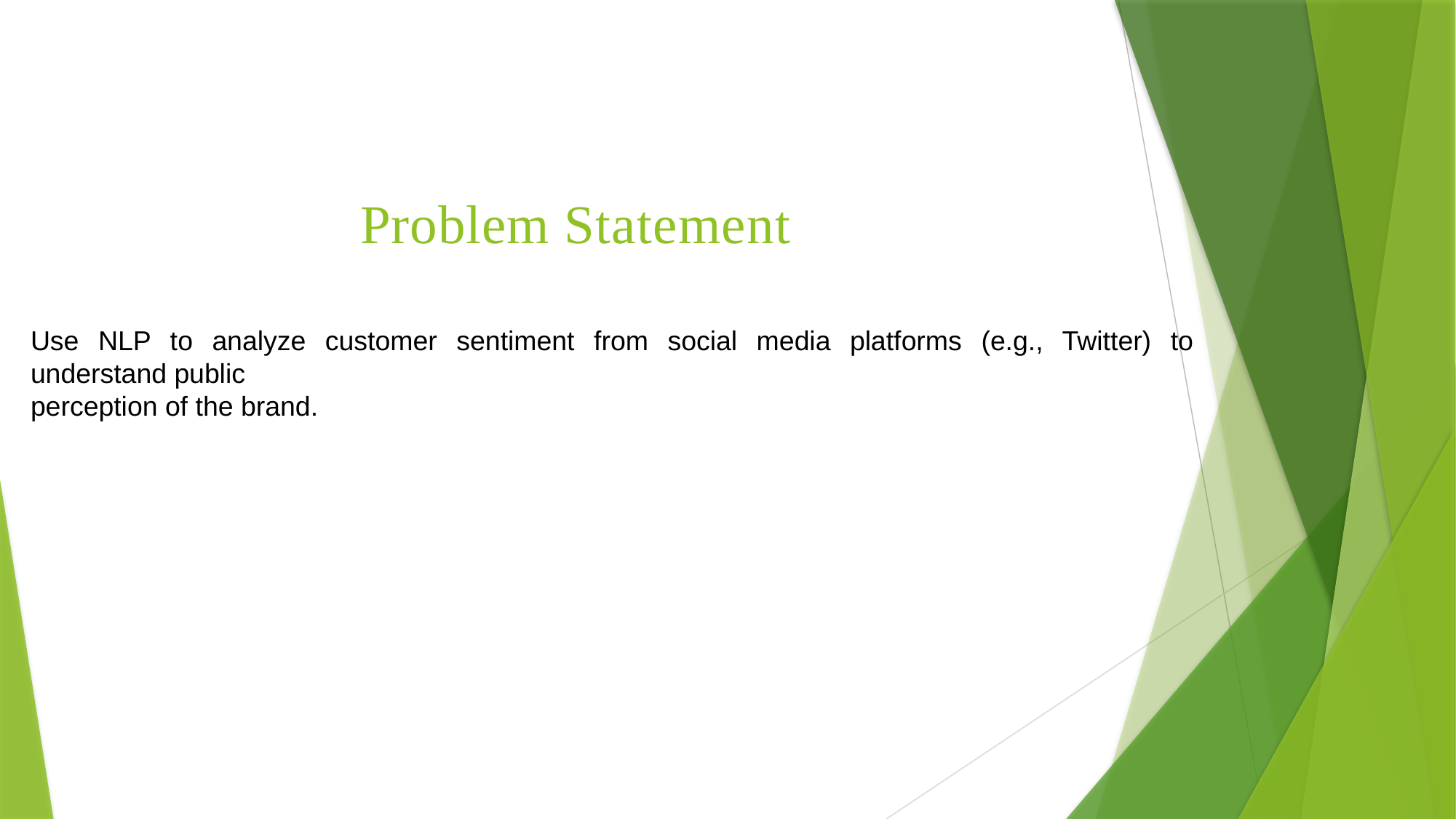

# Problem Statement

Use NLP to analyze customer sentiment from social media platforms (e.g., Twitter) to understand public
perception of the brand.